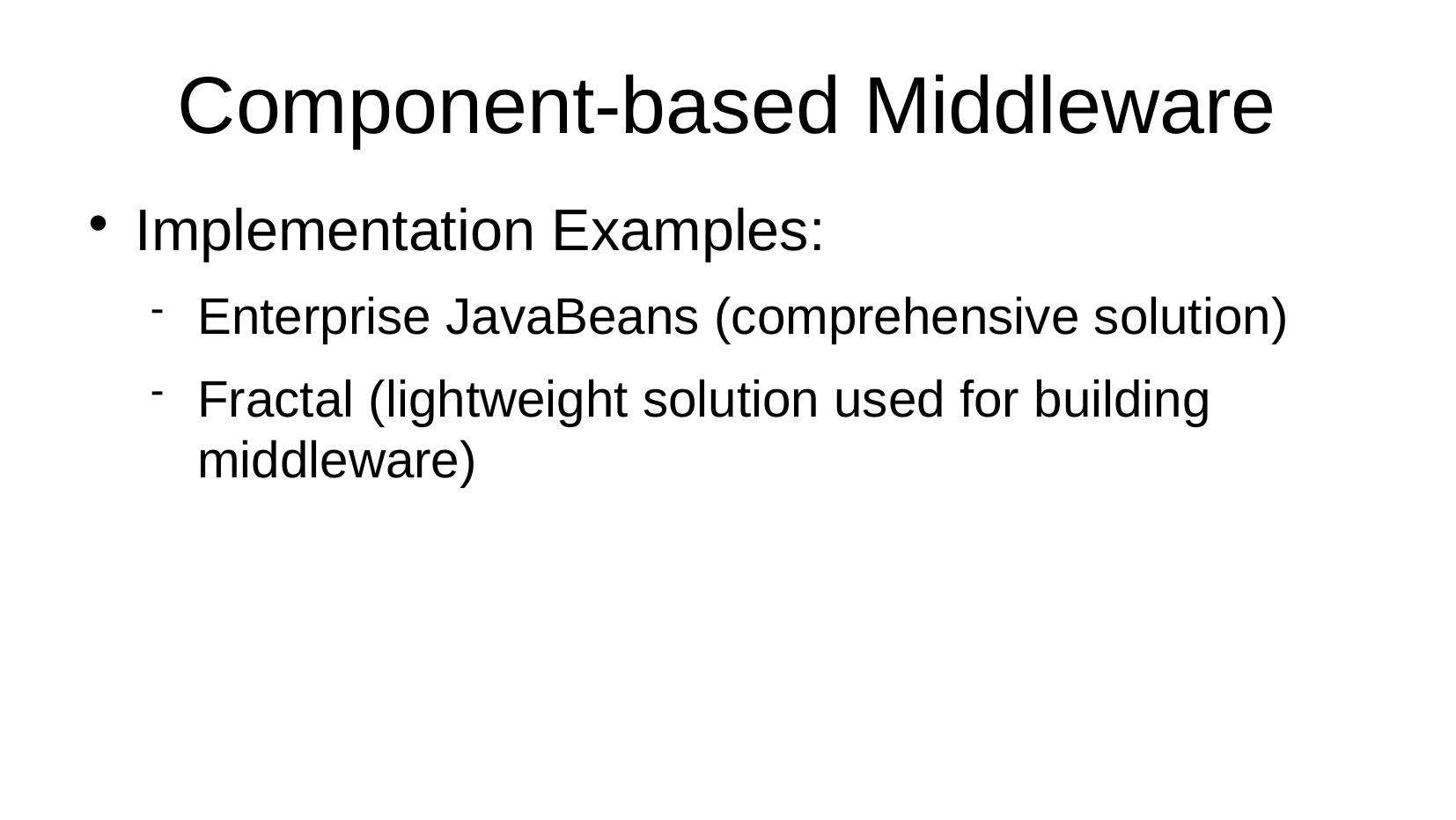

Component-based Middleware
Implementation Examples:
Enterprise JavaBeans (comprehensive solution)
Fractal (lightweight solution used for building middleware)